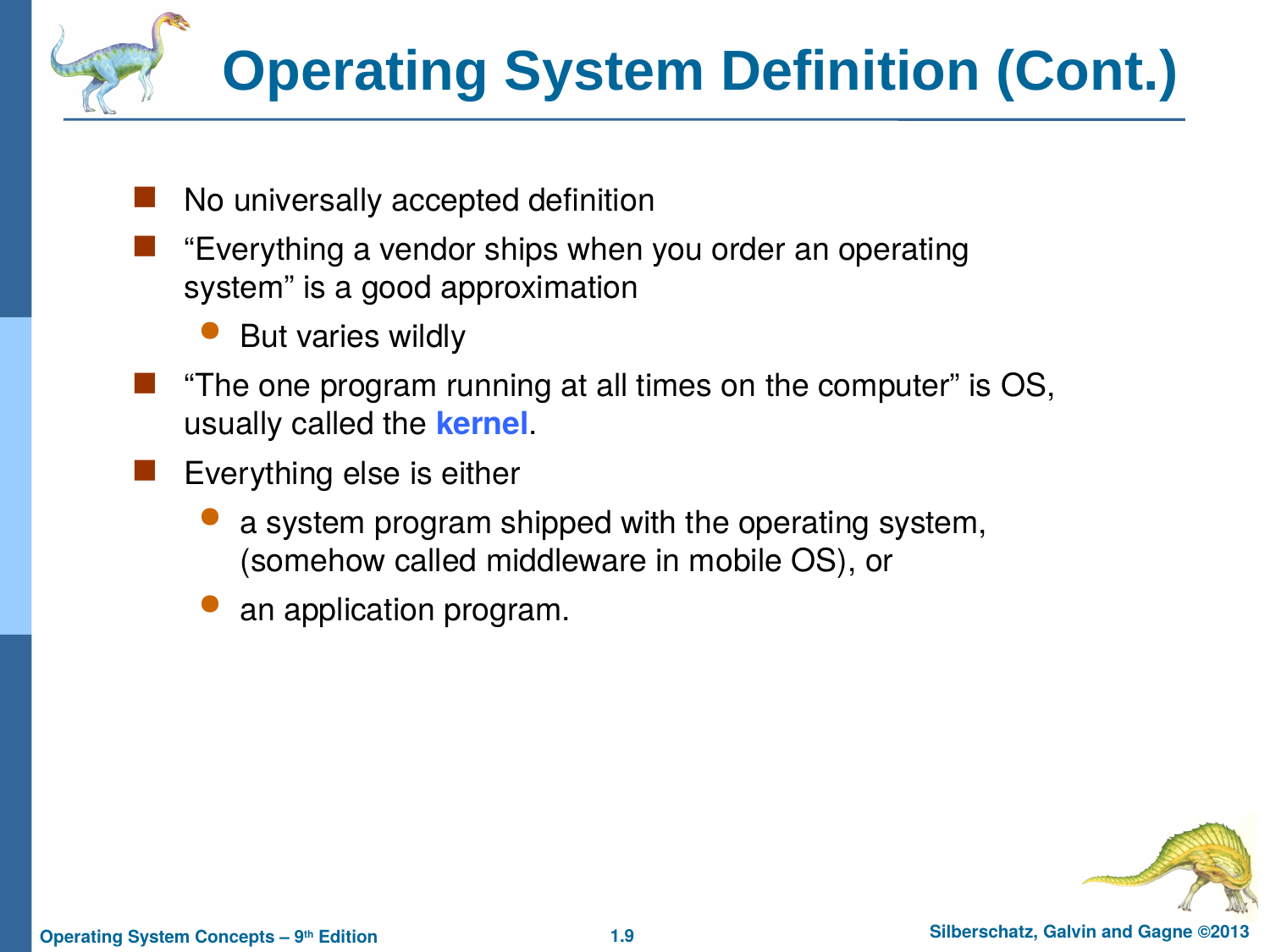

Operating System Definition (Cont.)
No universally accepted definition
“Everything a vendor ships when you order an operating system” is a good approximation
But varies wildly
“The one program running at all times on the computer” is OS, usually called the kernel.
Everything else is either
a system program shipped with the operating system, (somehow called middleware in mobile OS), or
an application program.